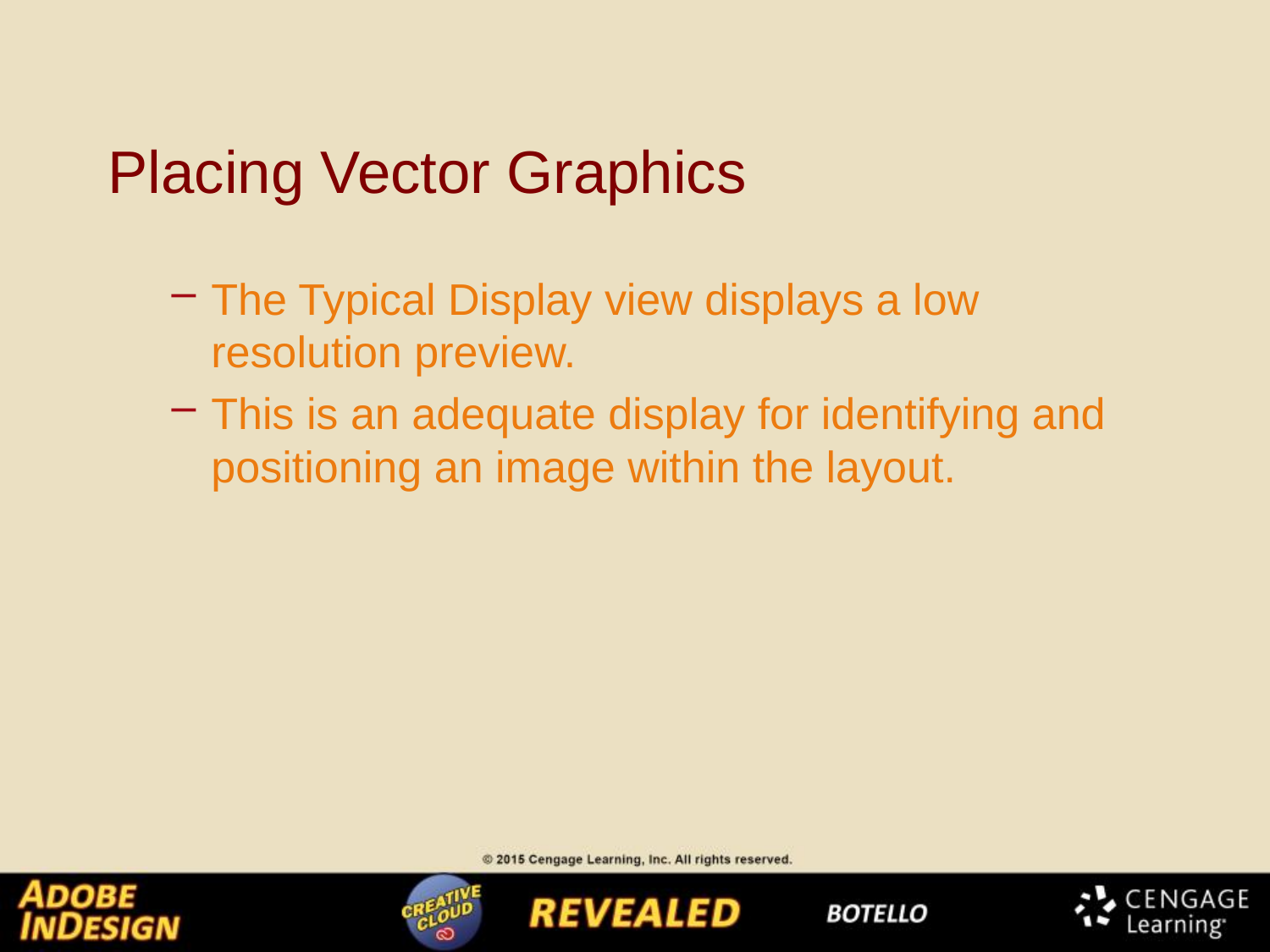

# Placing Vector Graphics
The Typical Display view displays a low resolution preview.
This is an adequate display for identifying and positioning an image within the layout.